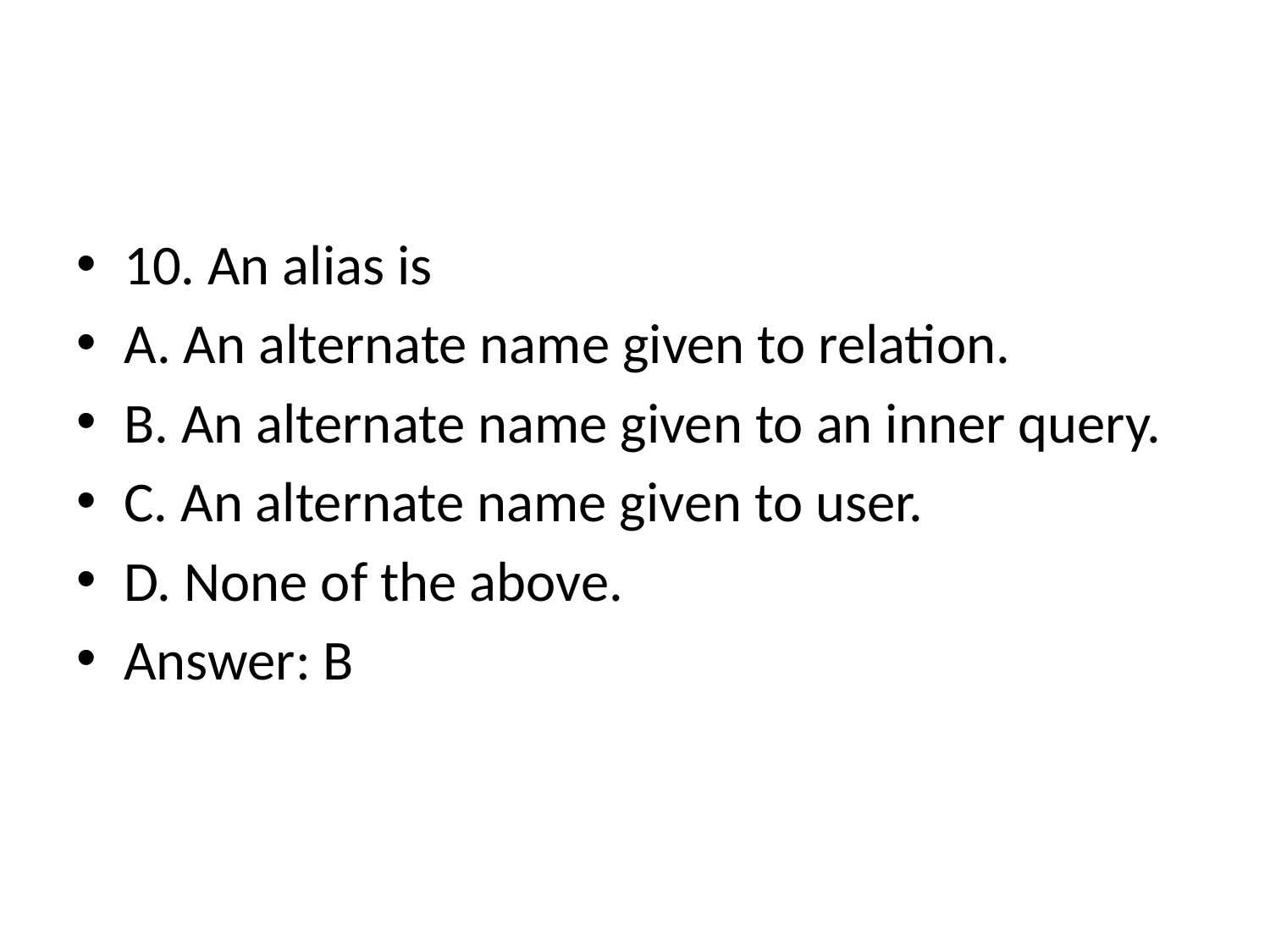

#
10. An alias is
A. An alternate name given to relation.
B. An alternate name given to an inner query.
C. An alternate name given to user.
D. None of the above.
Answer: B